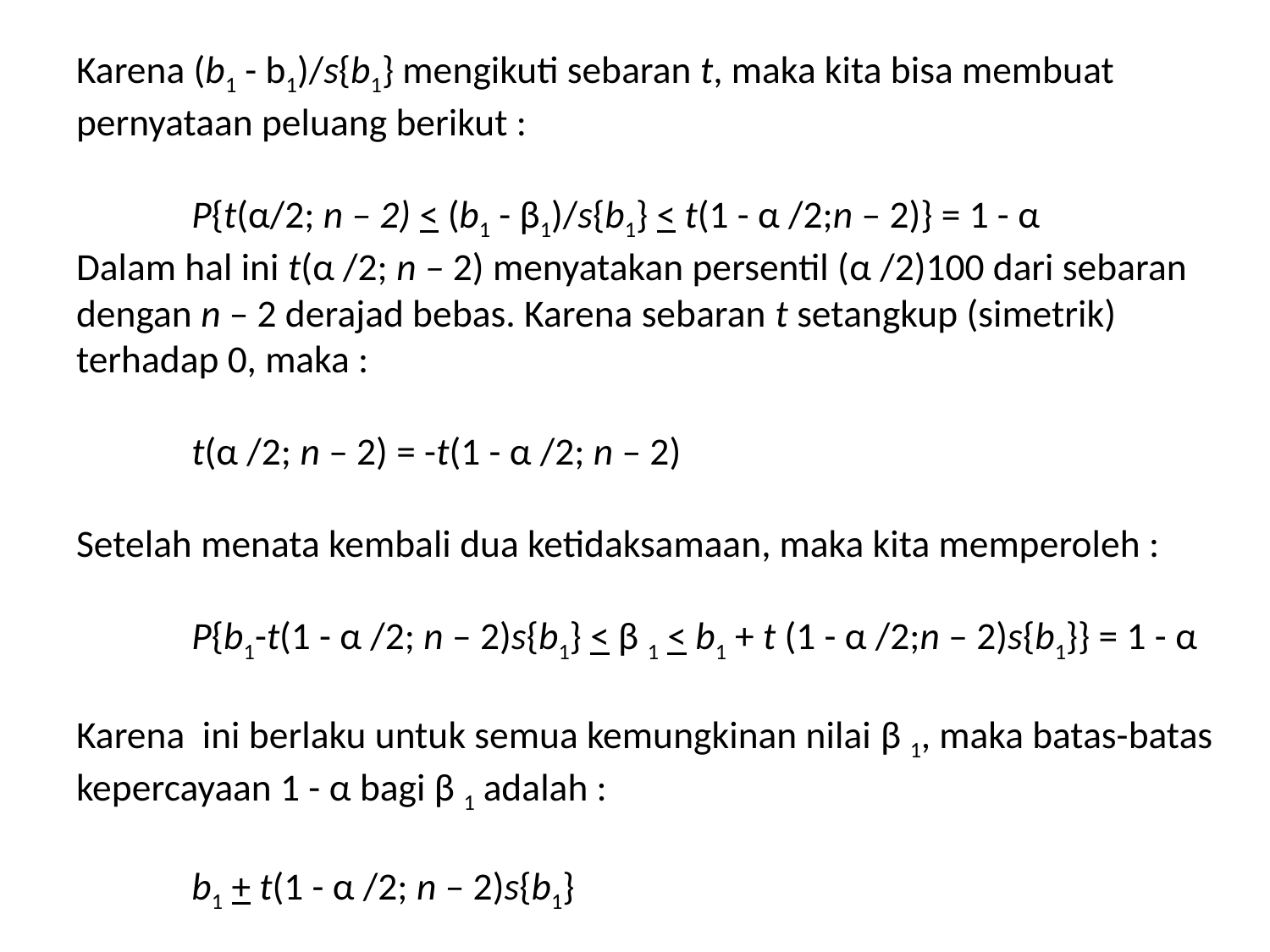

# Karena (b1 - b1)/s{b1} mengikuti sebaran t, maka kita bisa membuat pernyataan peluang berikut : P{t(α/2; n – 2) < (b1 - β1)/s{b1} < t(1 - α /2;n – 2)} = 1 - α Dalam hal ini t(α /2; n – 2) menyatakan persentil (α /2)100 dari sebaran dengan n – 2 derajad bebas. Karena sebaran t setangkup (simetrik) terhadap 0, maka : t(α /2; n – 2) = -t(1 - α /2; n – 2) Setelah menata kembali dua ketidaksamaan, maka kita memperoleh : P{b1-t(1 - α /2; n – 2)s{b1} < β 1 < b1 + t (1 - α /2;n – 2)s{b1}} = 1 - α Karena  ini berlaku untuk semua kemungkinan nilai β 1, maka batas-batas kepercayaan 1 - α bagi β 1 adalah : b1 + t(1 - α /2; n – 2)s{b1}